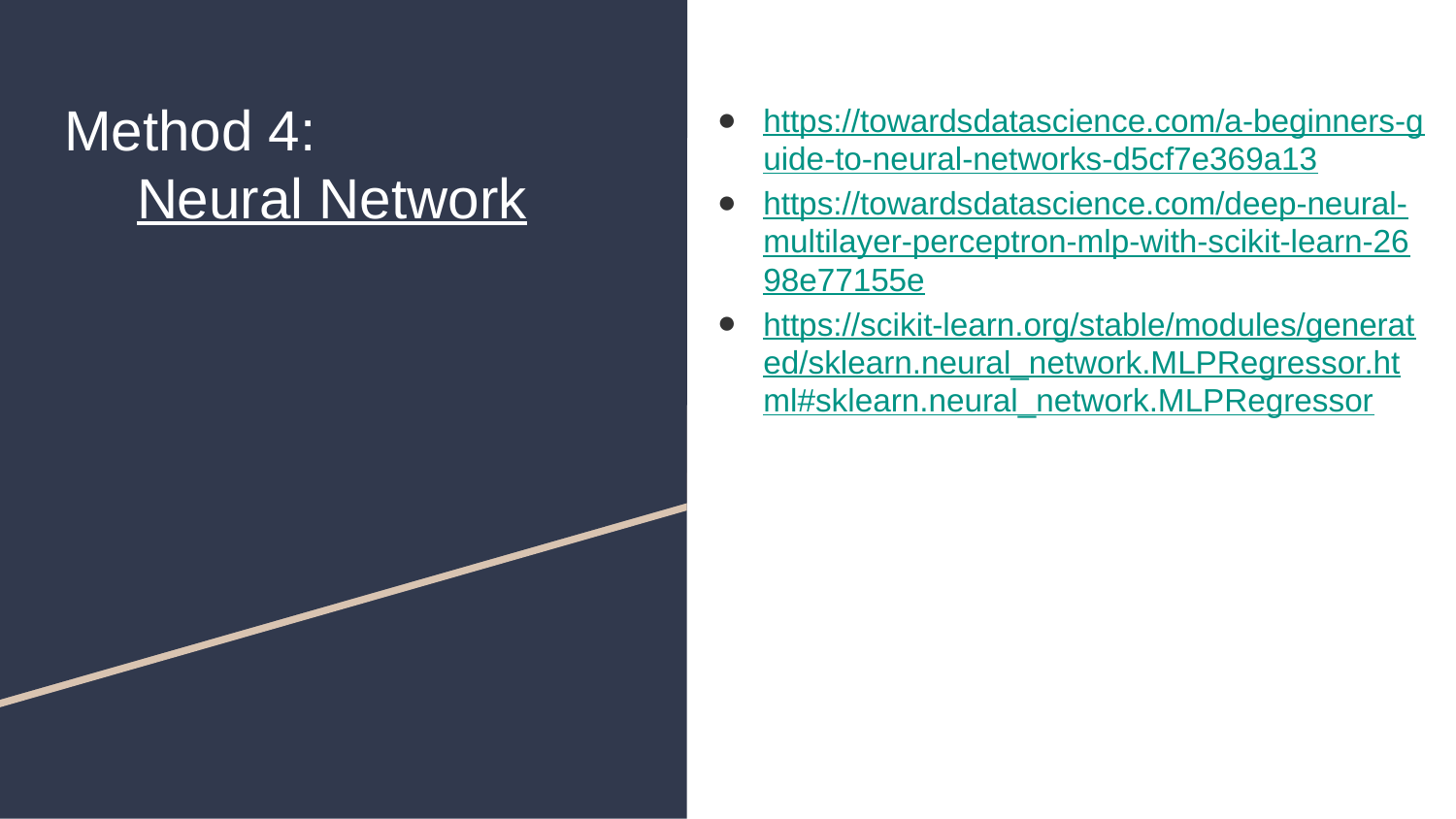

# Method 4:
Neural Network
https://towardsdatascience.com/a-beginners-guide-to-neural-networks-d5cf7e369a13
https://towardsdatascience.com/deep-neural-multilayer-perceptron-mlp-with-scikit-learn-2698e77155e
https://scikit-learn.org/stable/modules/generated/sklearn.neural_network.MLPRegressor.html#sklearn.neural_network.MLPRegressor